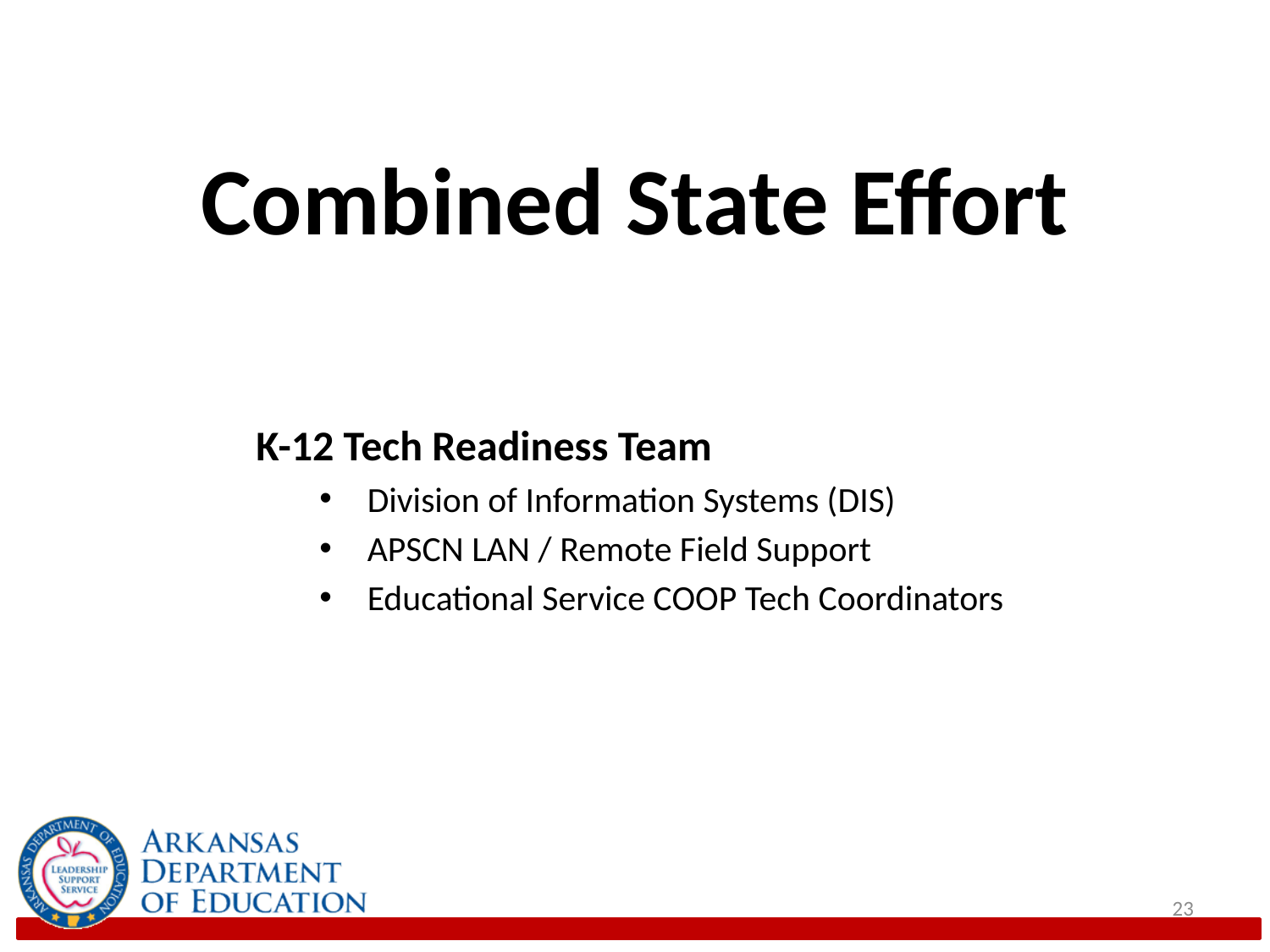

# Combined State Effort

K-12 Tech Readiness Team
Division of Information Systems (DIS)
APSCN LAN / Remote Field Support
Educational Service COOP Tech Coordinators

23